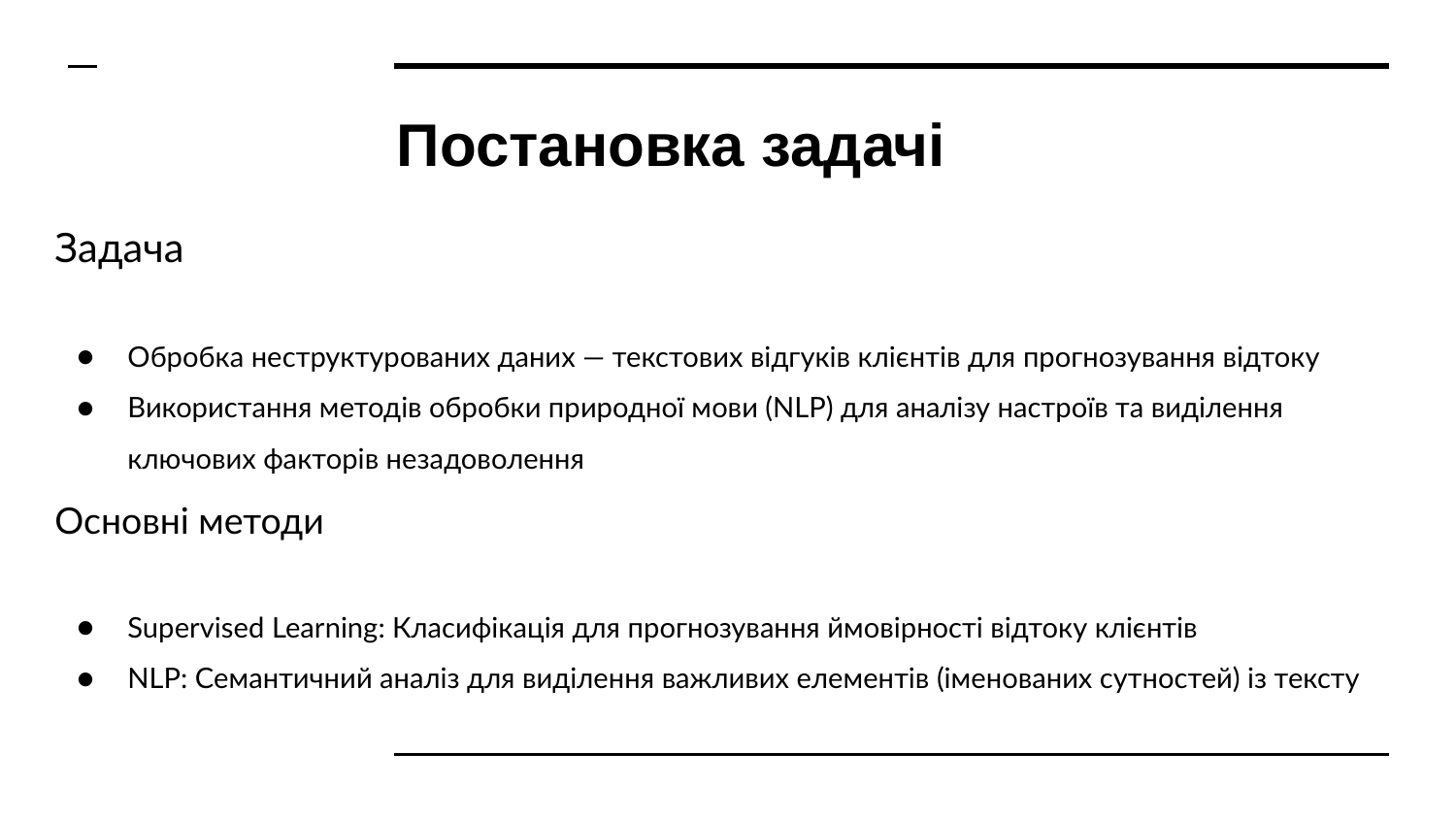

# Постановка задачі
Задача

Обробка неструктурованих даних — текстових відгуків клієнтів для прогнозування відтоку
Використання методів обробки природної мови (NLP) для аналізу настроїв та виділення ключових факторів незадоволення

Основні методи

Supervised Learning: Класифікація для прогнозування ймовірності відтоку клієнтів
NLP: Семантичний аналіз для виділення важливих елементів (іменованих сутностей) із тексту